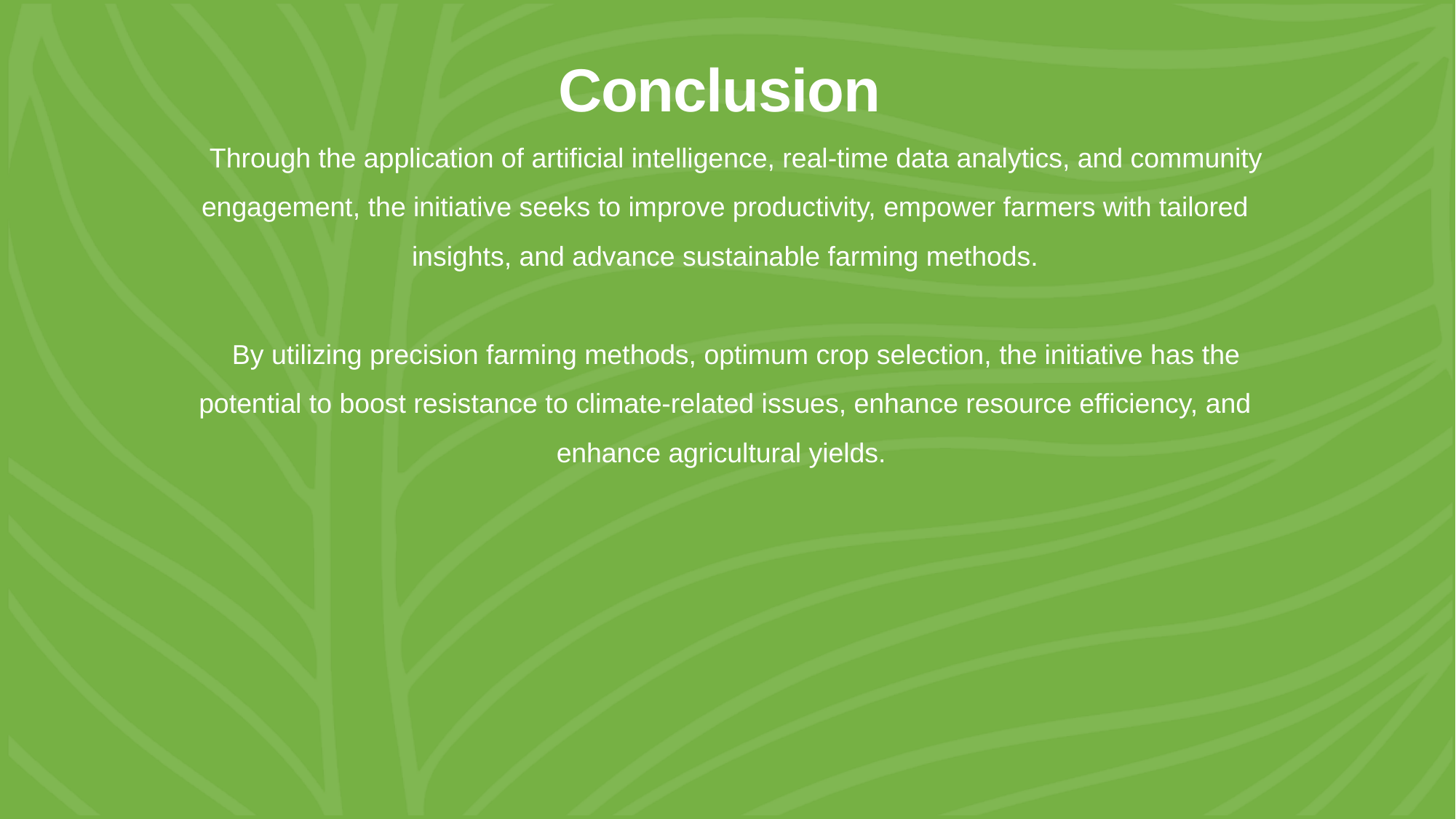

# Conclusion
Through the application of artificial intelligence, real-time data analytics, and community engagement, the initiative seeks to improve productivity, empower farmers with tailored insights, and advance sustainable farming methods.

By utilizing precision farming methods, optimum crop selection, the initiative has the potential to boost resistance to climate-related issues, enhance resource efficiency, and enhance agricultural yields.